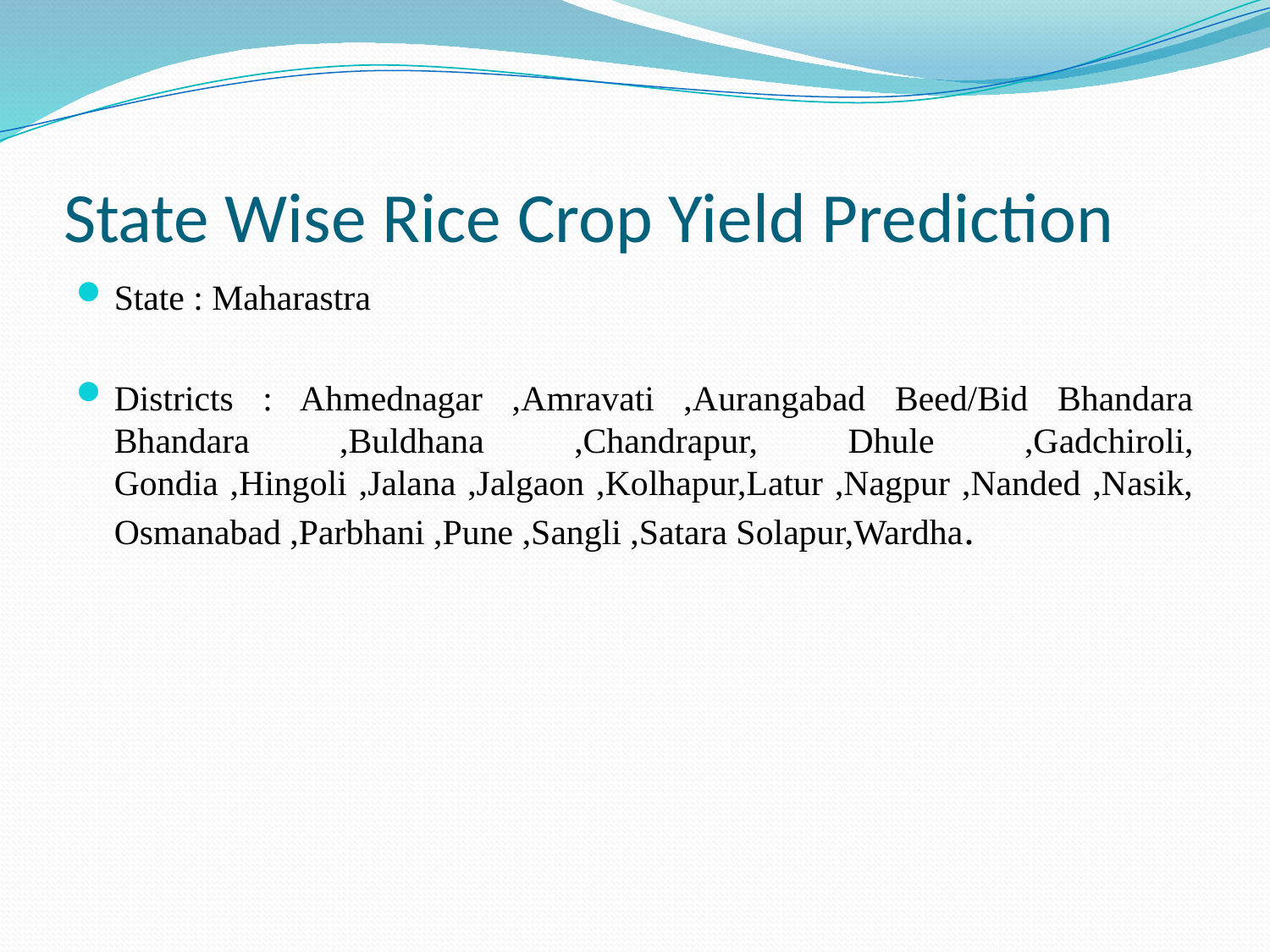

# State Wise Rice Crop Yield Prediction
State : Maharastra

Districts : Ahmednagar ,Amravati ,Aurangabad Beed/Bid Bhandara Bhandara ,Buldhana ,Chandrapur, Dhule ,Gadchiroli, Gondia ,Hingoli ,Jalana ,Jalgaon ,Kolhapur,Latur ,Nagpur ,Nanded ,Nasik,Osmanabad ,Parbhani ,Pune ,Sangli ,Satara Solapur,Wardha.